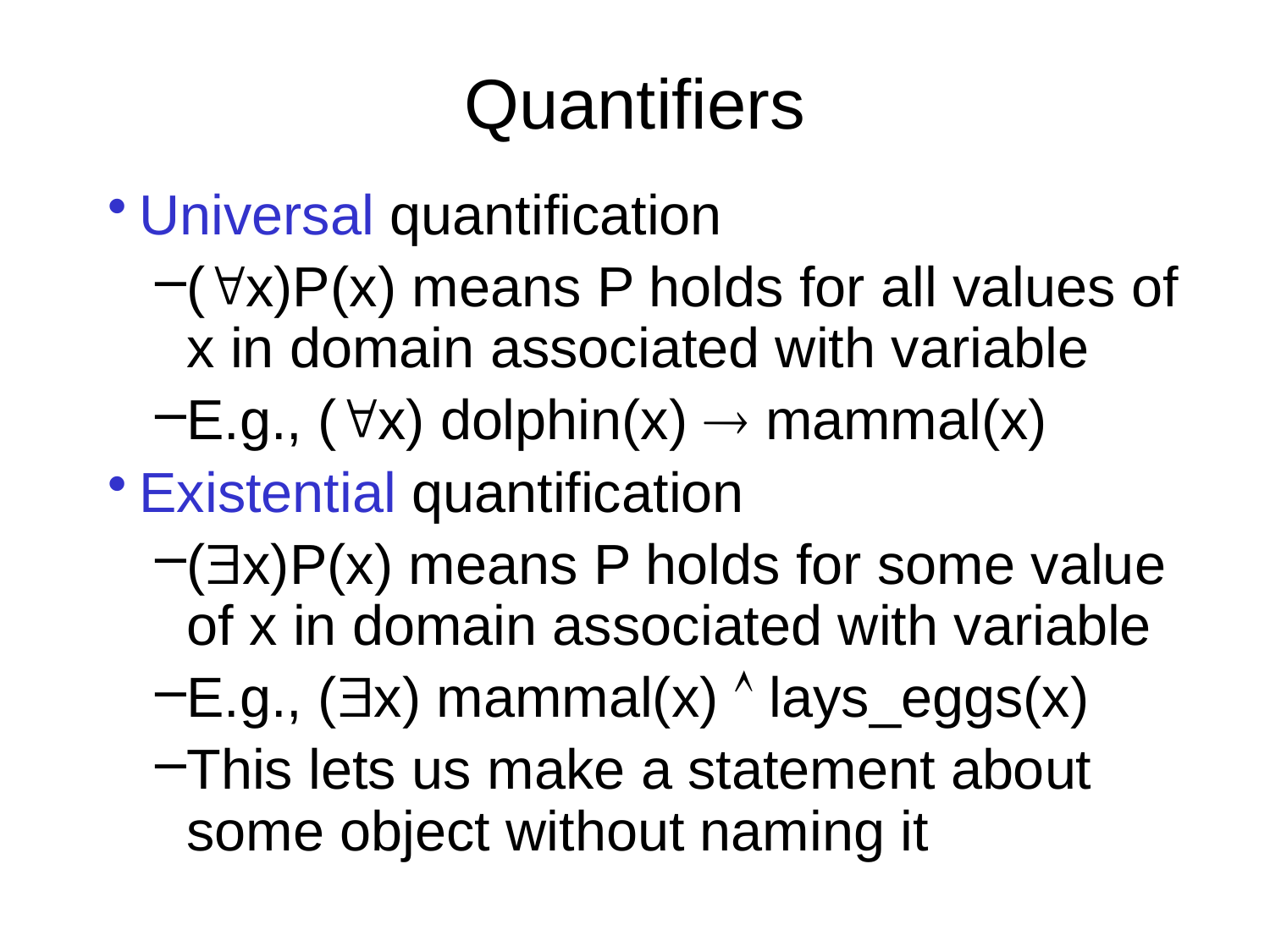

# Quantifiers
Universal quantification
(∀x)P(x) means P holds for all values of x in domain associated with variable
E.g., (∀x) dolphin(x) → mammal(x)
Existential quantification
(∃x)P(x) means P holds for some value of x in domain associated with variable
E.g., (∃x) mammal(x) ∧ lays_eggs(x)
This lets us make a statement about some object without naming it